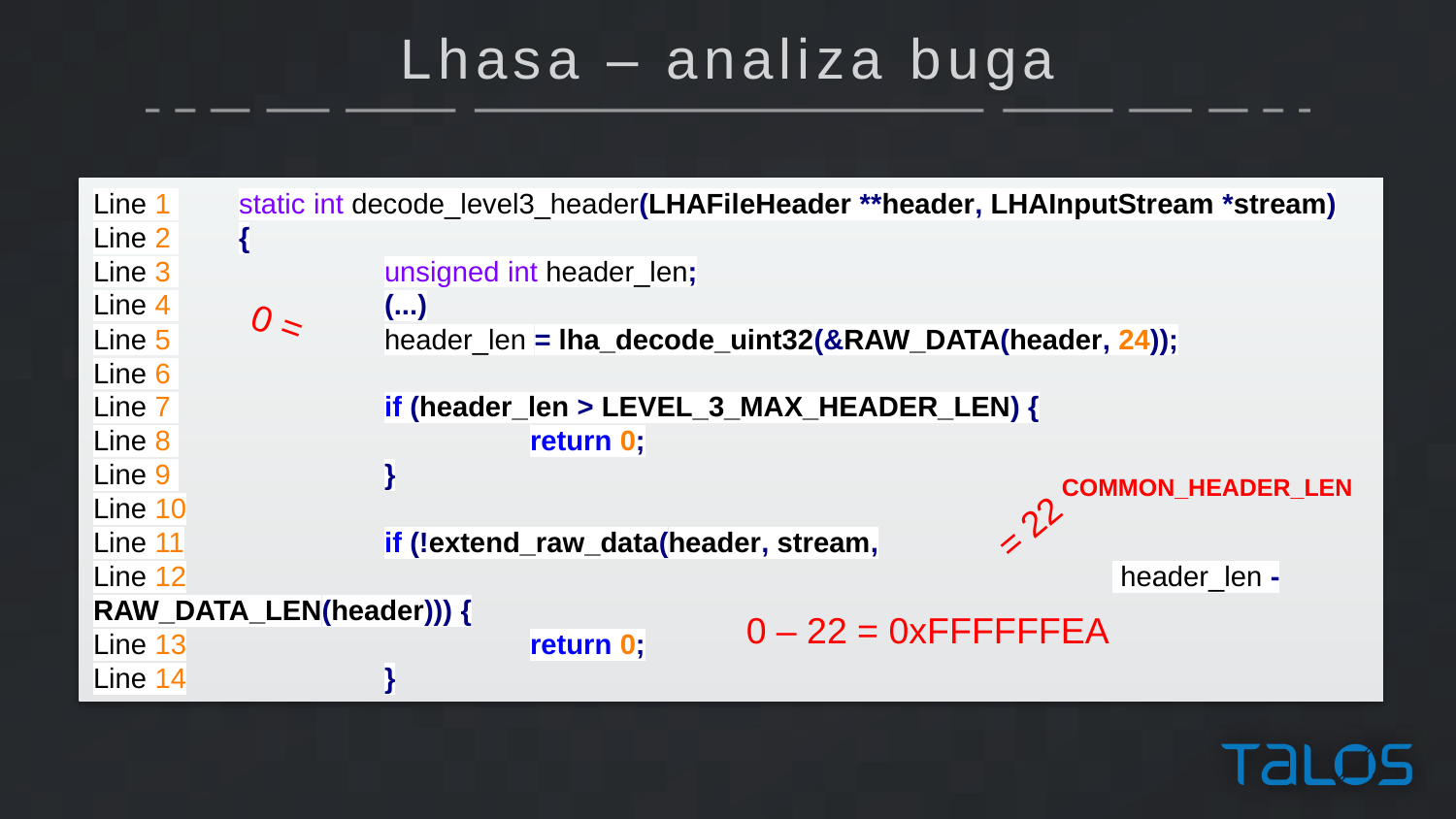

# Lhasa – analiza buga
Line 1 	static int decode_level3_header(LHAFileHeader **header, LHAInputStream *stream)
Line 2 	{
Line 3 		unsigned int header_len;
Line 4 		(...)
Line 5 		header_len = lha_decode_uint32(&RAW_DATA(header, 24));
Line 6
Line 7 		if (header_len > LEVEL_3_MAX_HEADER_LEN) {
Line 8 			return 0;
Line 9 		}
Line 10
Line 11		if (!extend_raw_data(header, stream,
Line 12							 header_len - RAW_DATA_LEN(header))) {
Line 13			return 0;
Line 14		}
= 0
COMMON_HEADER_LEN
= 22
0 – 22 = 0xFFFFFFEA